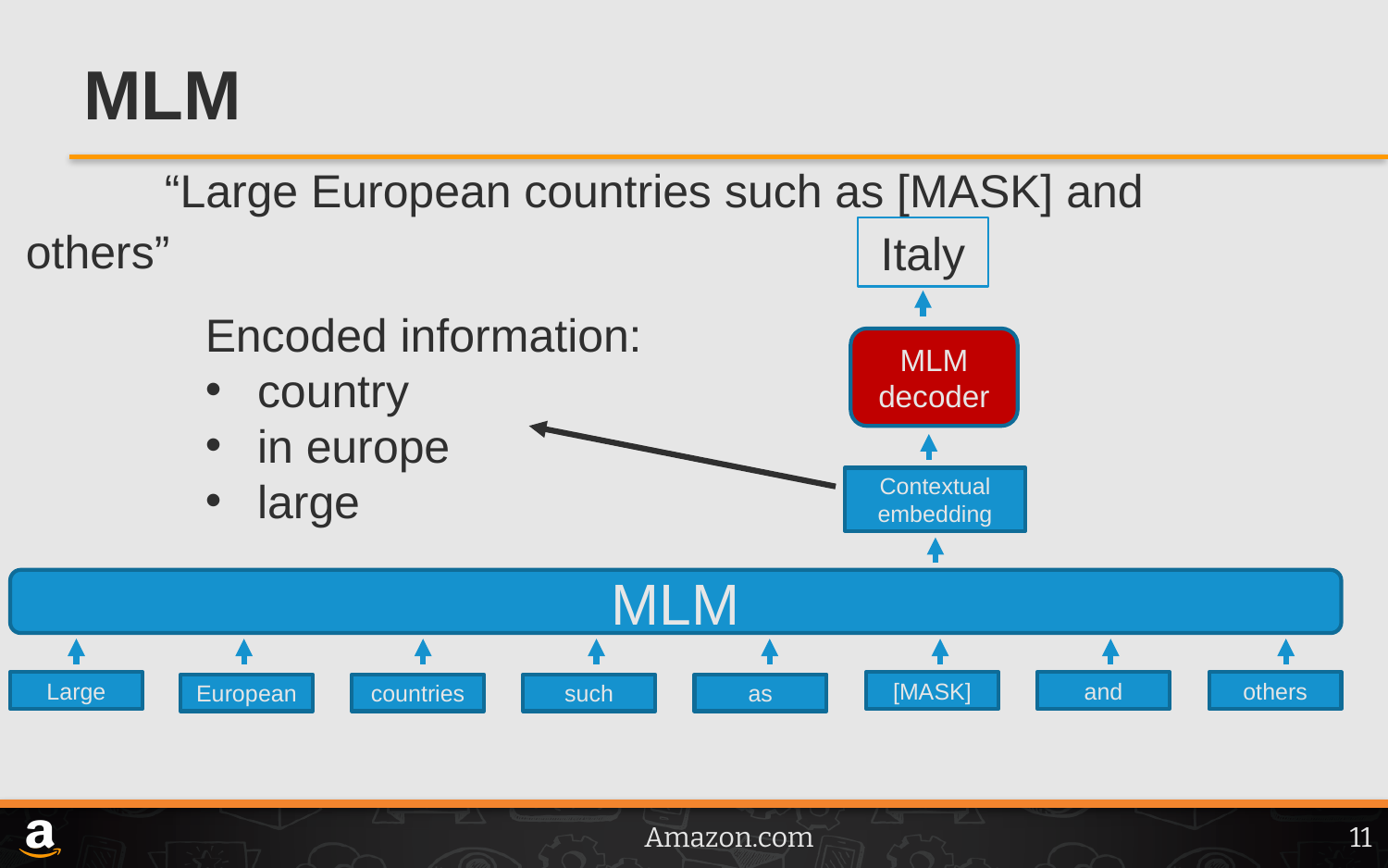

# MLM
	“Large European countries such as [MASK] and others”
Italy
Contextual embedding
MLM
Large
others
[MASK]
and
European
countries
such
as
MLM decoder
Encoded information:
country
in europe
large
11
Amazon.com